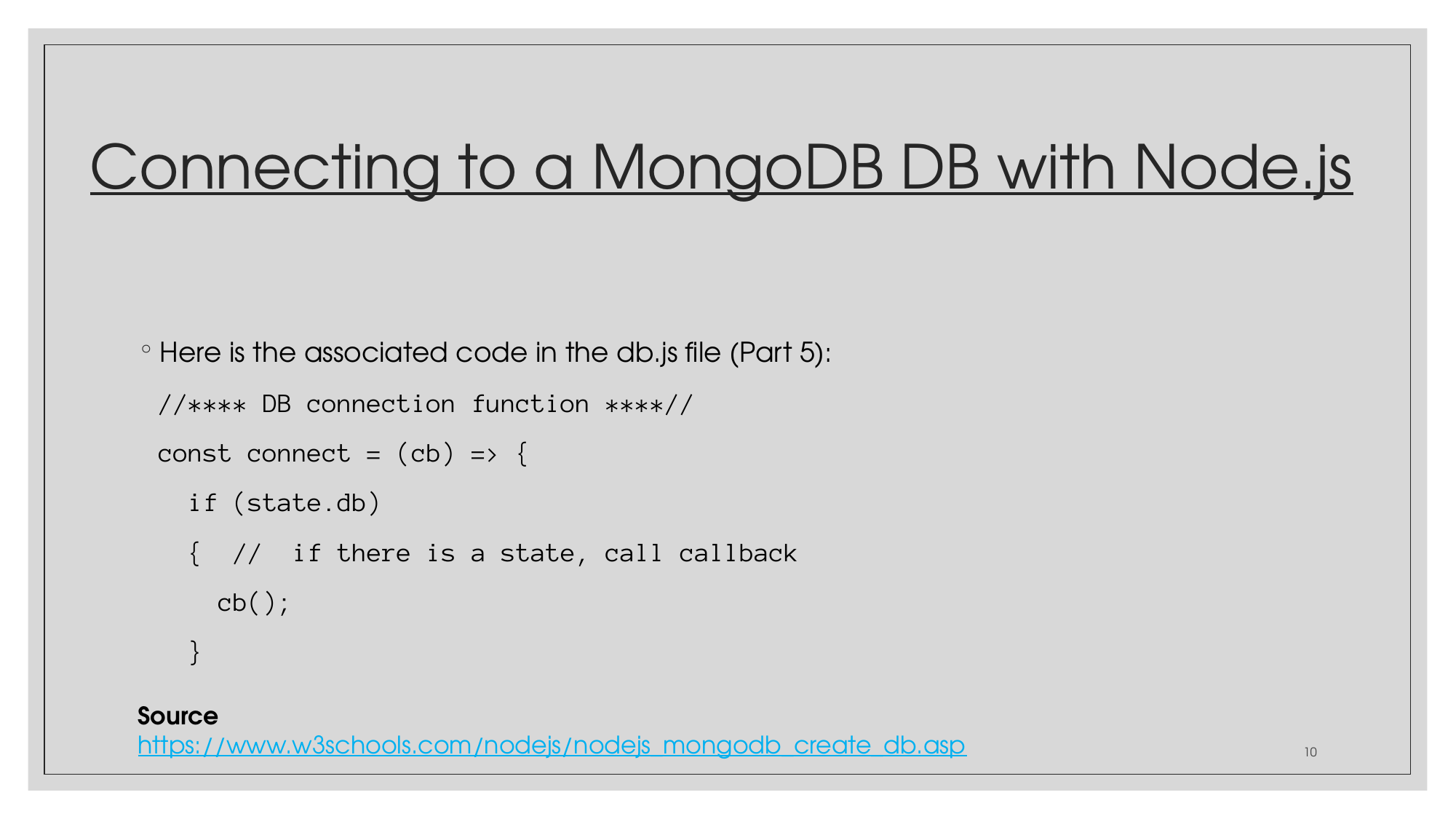

# Connecting to a MongoDB DB with Node.js
Here is the associated code in the db.js file (Part 5):
//**** DB connection function ****//
const connect = (cb) => {
  if (state.db)
  {  //  if there is a state, call callback
    cb();
  }
Source
https://www.w3schools.com/nodejs/nodejs_mongodb_create_db.asp
10